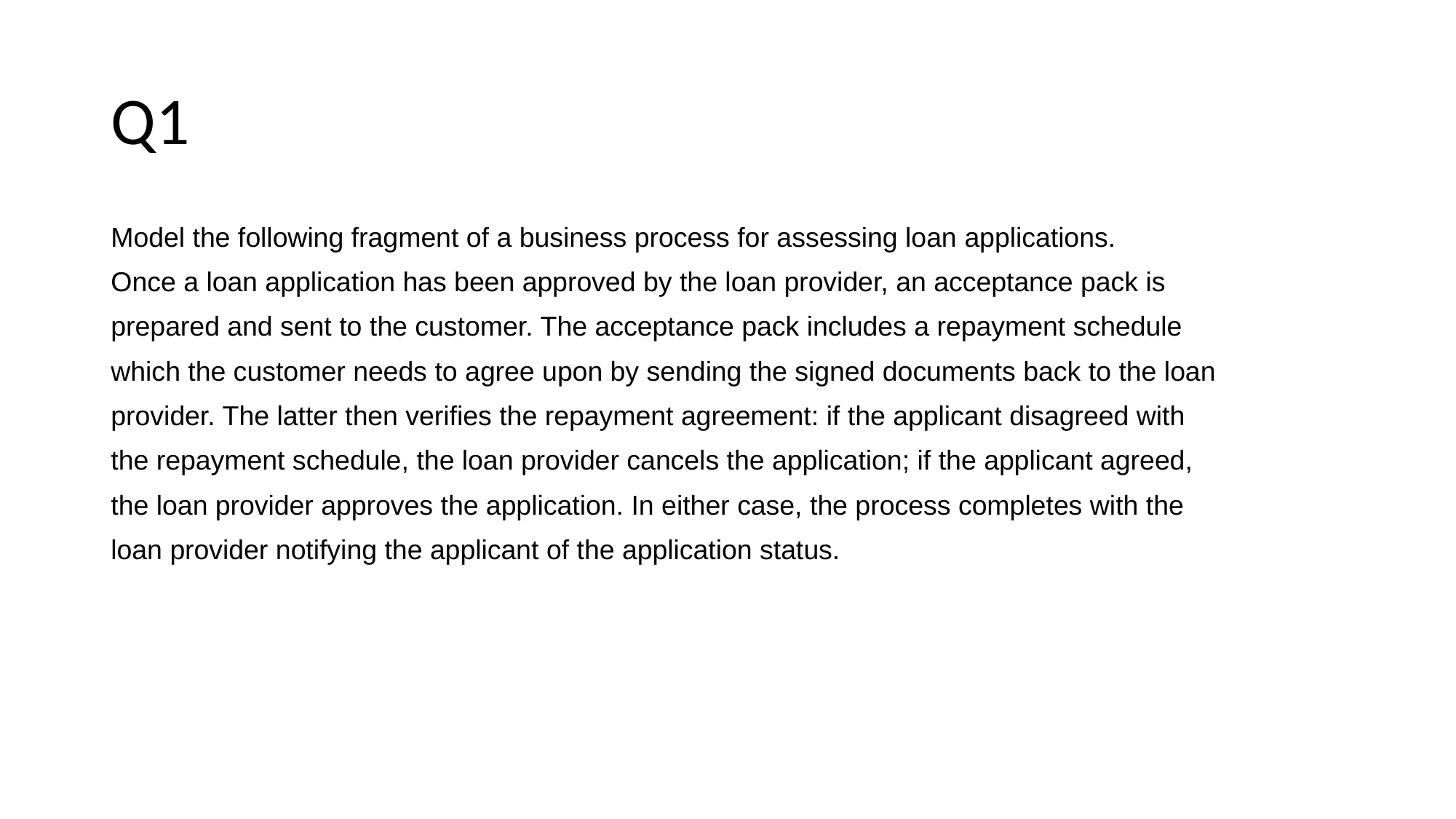

# Q1
Model the following fragment of a business process for assessing loan applications.
Once a loan application has been approved by the loan provider, an acceptance pack is
prepared and sent to the customer. The acceptance pack includes a repayment schedule
which the customer needs to agree upon by sending the signed documents back to the loan
provider. The latter then verifies the repayment agreement: if the applicant disagreed with
the repayment schedule, the loan provider cancels the application; if the applicant agreed,
the loan provider approves the application. In either case, the process completes with the
loan provider notifying the applicant of the application status.